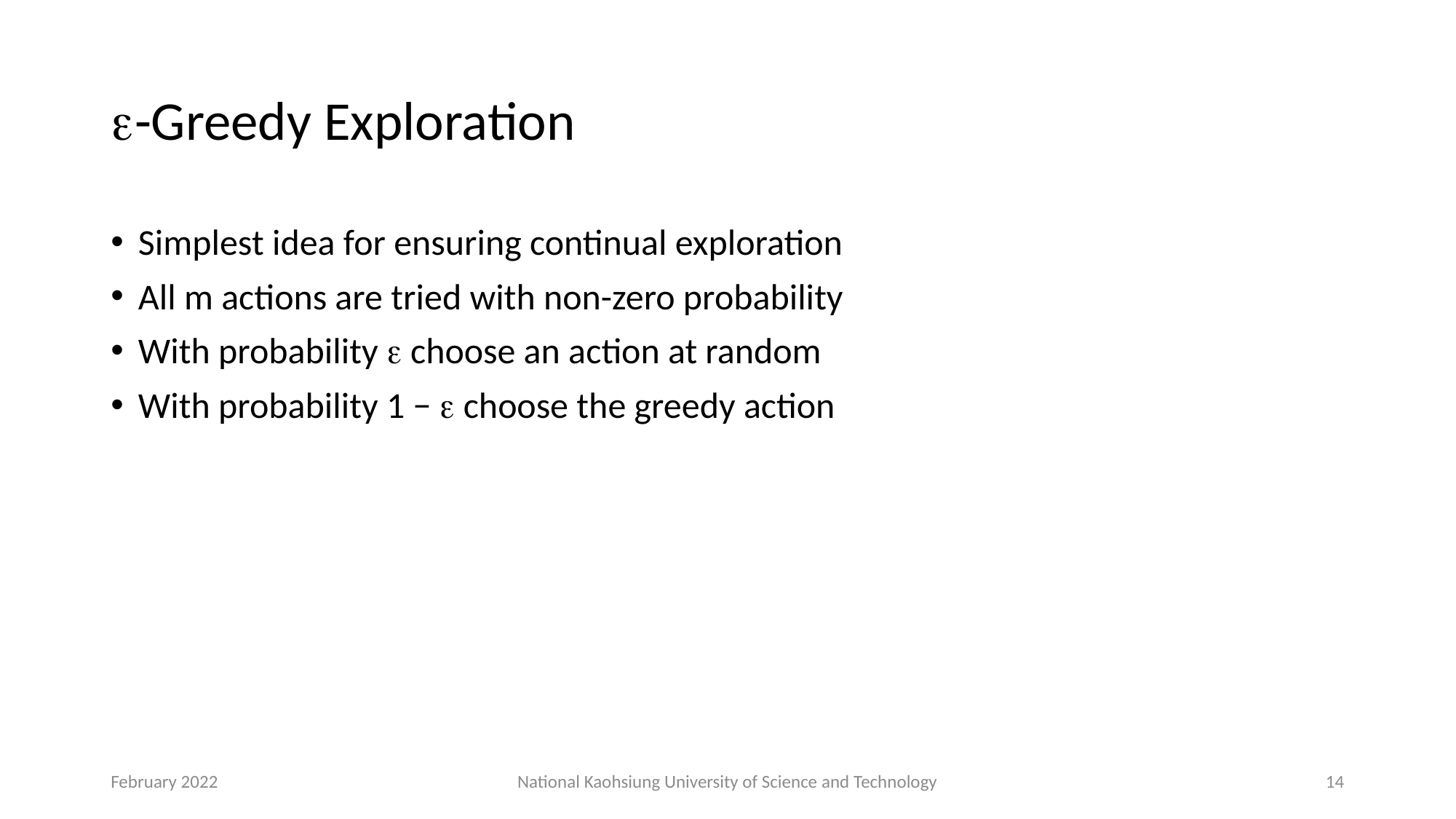

# ε-Greedy Exploration
Simplest idea for ensuring continual exploration
All m actions are tried with non-zero probability
With probability ε choose an action at random
With probability 1 − ε choose the greedy action

February 2022
National Kaohsiung University of Science and Technology
14